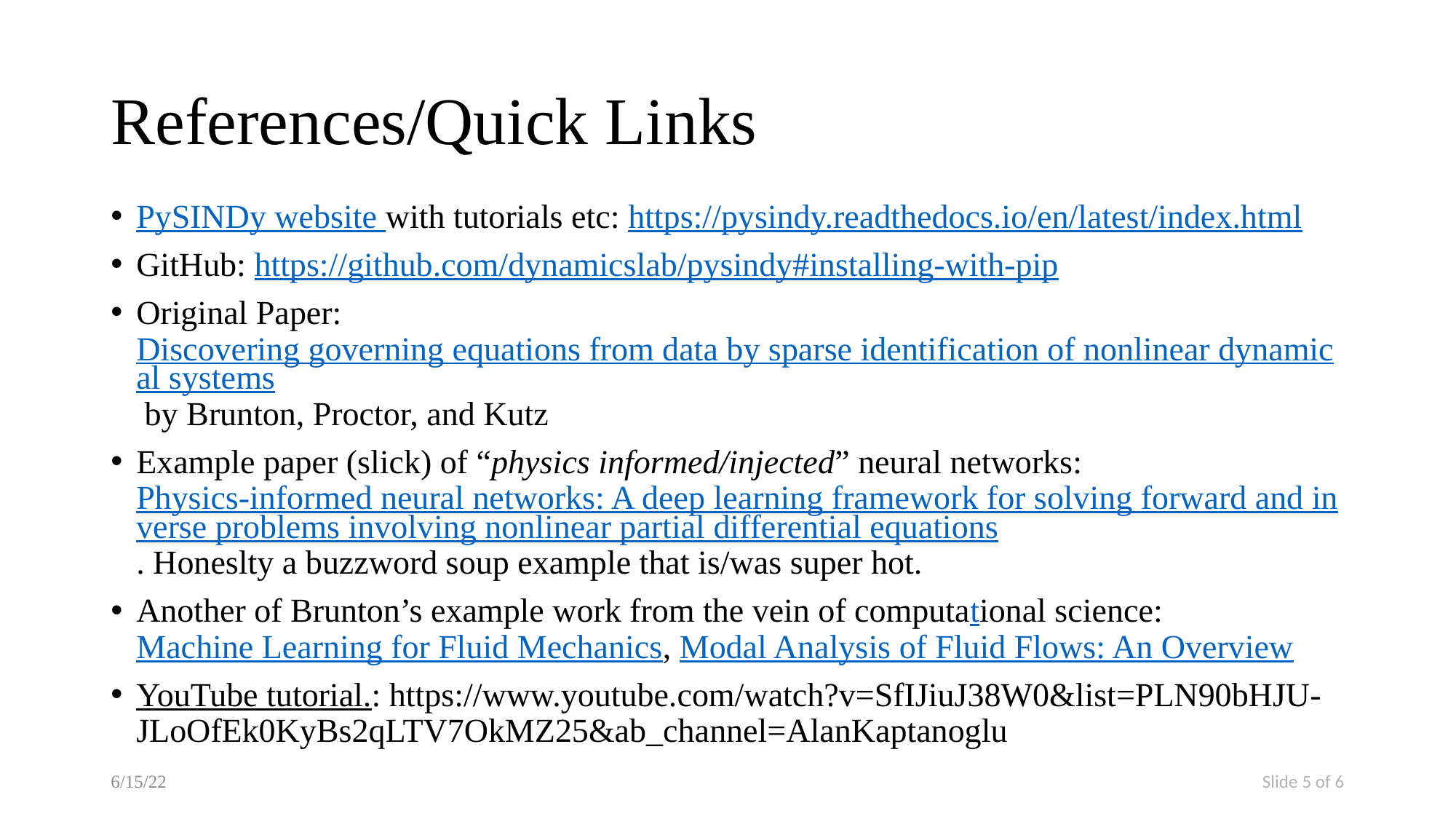

# References/Quick Links
PySINDy website with tutorials etc: https://pysindy.readthedocs.io/en/latest/index.html
GitHub: https://github.com/dynamicslab/pysindy#installing-with-pip
Original Paper: Discovering governing equations from data by sparse identification of nonlinear dynamical systems by Brunton, Proctor, and Kutz
Example paper (slick) of “physics informed/injected” neural networks: Physics-informed neural networks: A deep learning framework for solving forward and inverse problems involving nonlinear partial differential equations. Honeslty a buzzword soup example that is/was super hot.
Another of Brunton’s example work from the vein of computational science: Machine Learning for Fluid Mechanics, Modal Analysis of Fluid Flows: An Overview
YouTube tutorial.: https://www.youtube.com/watch?v=SfIJiuJ38W0&list=PLN90bHJU-JLoOfEk0KyBs2qLTV7OkMZ25&ab_channel=AlanKaptanoglu
6/15/22
Slide 5 of 6